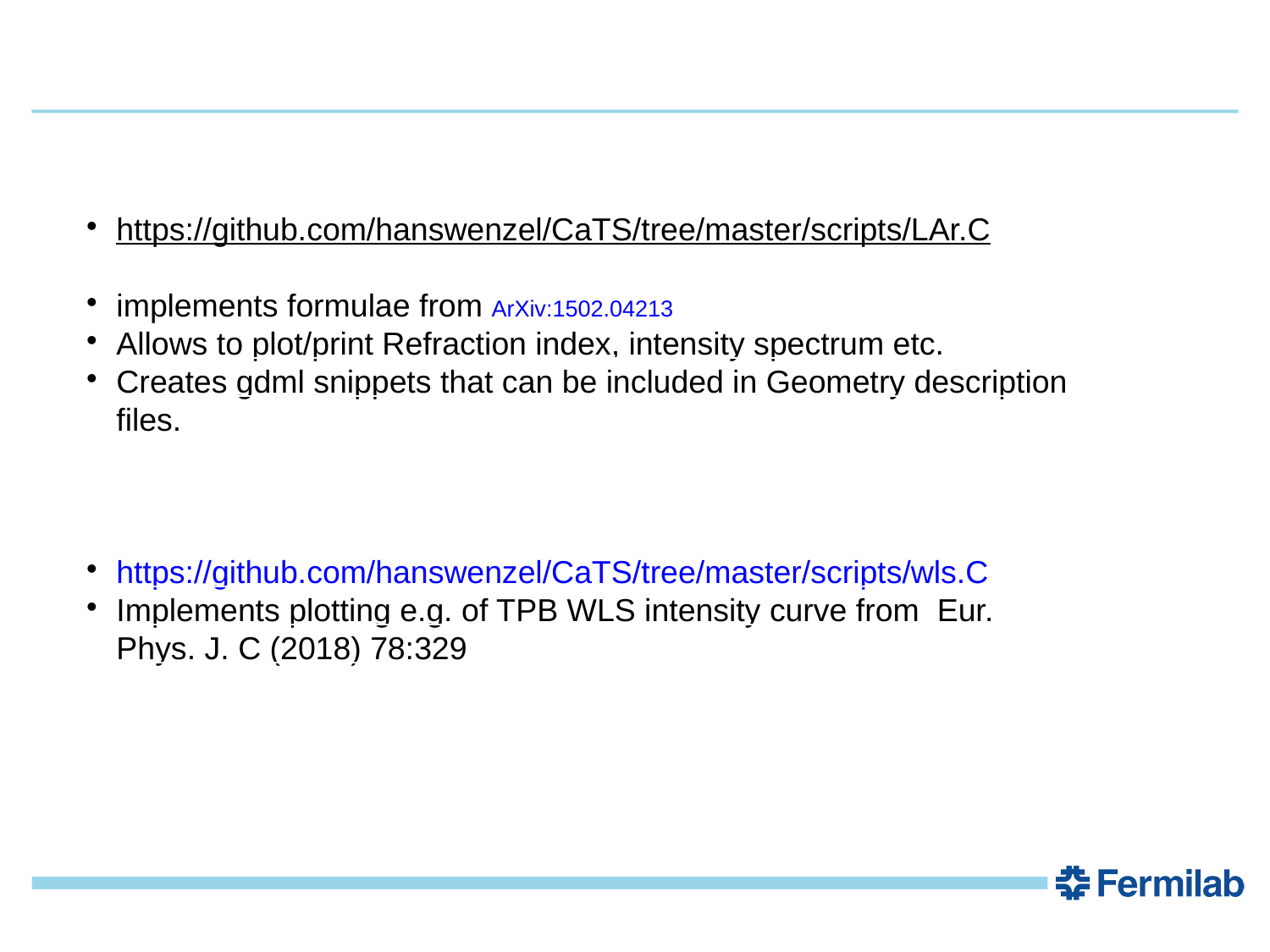

https://github.com/hanswenzel/CaTS/tree/master/scripts/LAr.C

implements formulae from ArXiv:1502.04213
Allows to plot/print Refraction index, intensity spectrum etc.
Creates gdml snippets that can be included in Geometry description files.

https://github.com/hanswenzel/CaTS/tree/master/scripts/wls.C
Implements plotting e.g. of TPB WLS intensity curve from  Eur. Phys. J. C (2018) 78:329